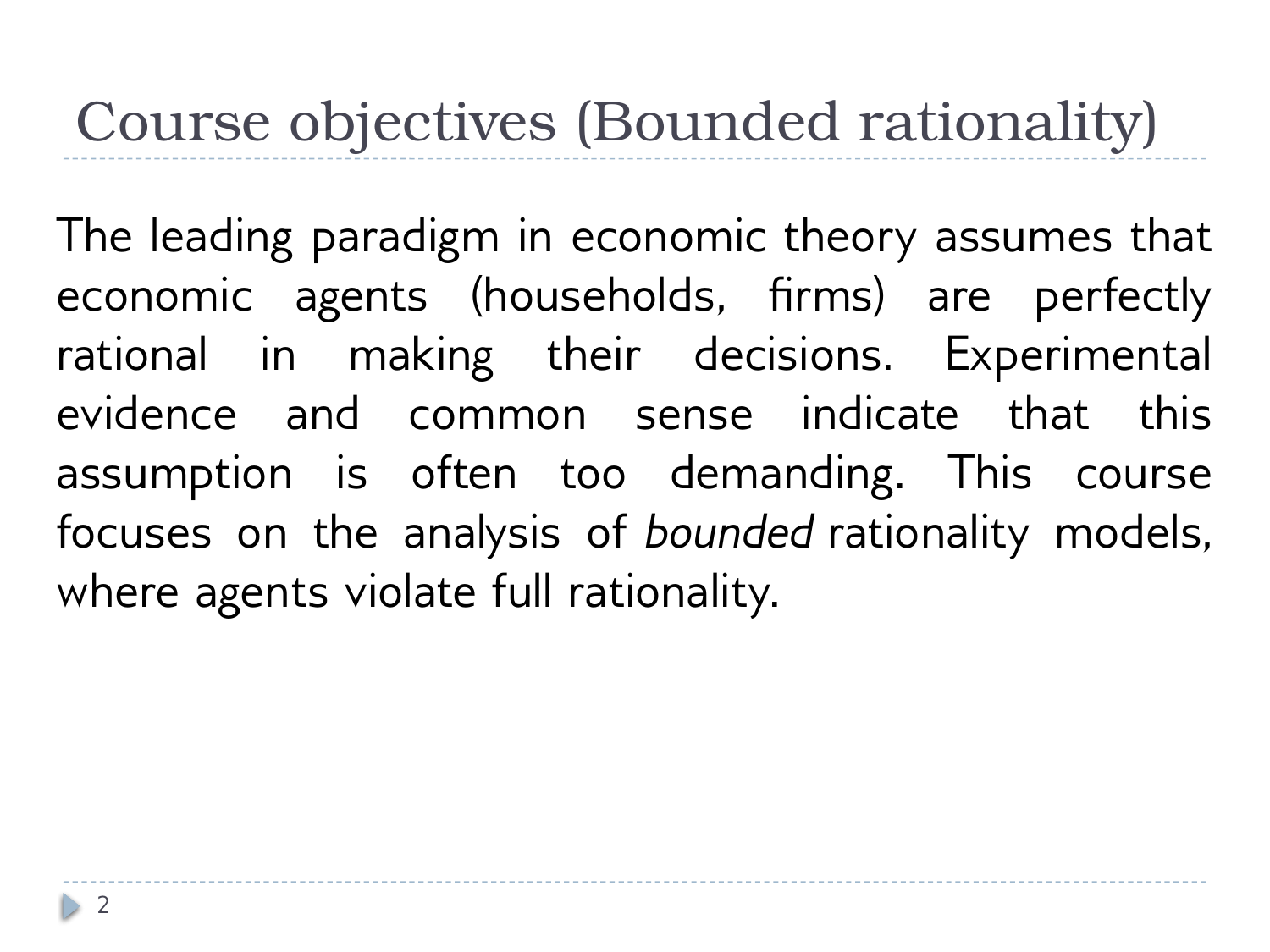

# Course objectives (Bounded rationality)
The leading paradigm in economic theory assumes that economic agents (households, firms) are perfectly rational in making their decisions. Experimental evidence and common sense indicate that this assumption is often too demanding. This course focuses on the analysis of bounded rationality models, where agents violate full rationality.

2